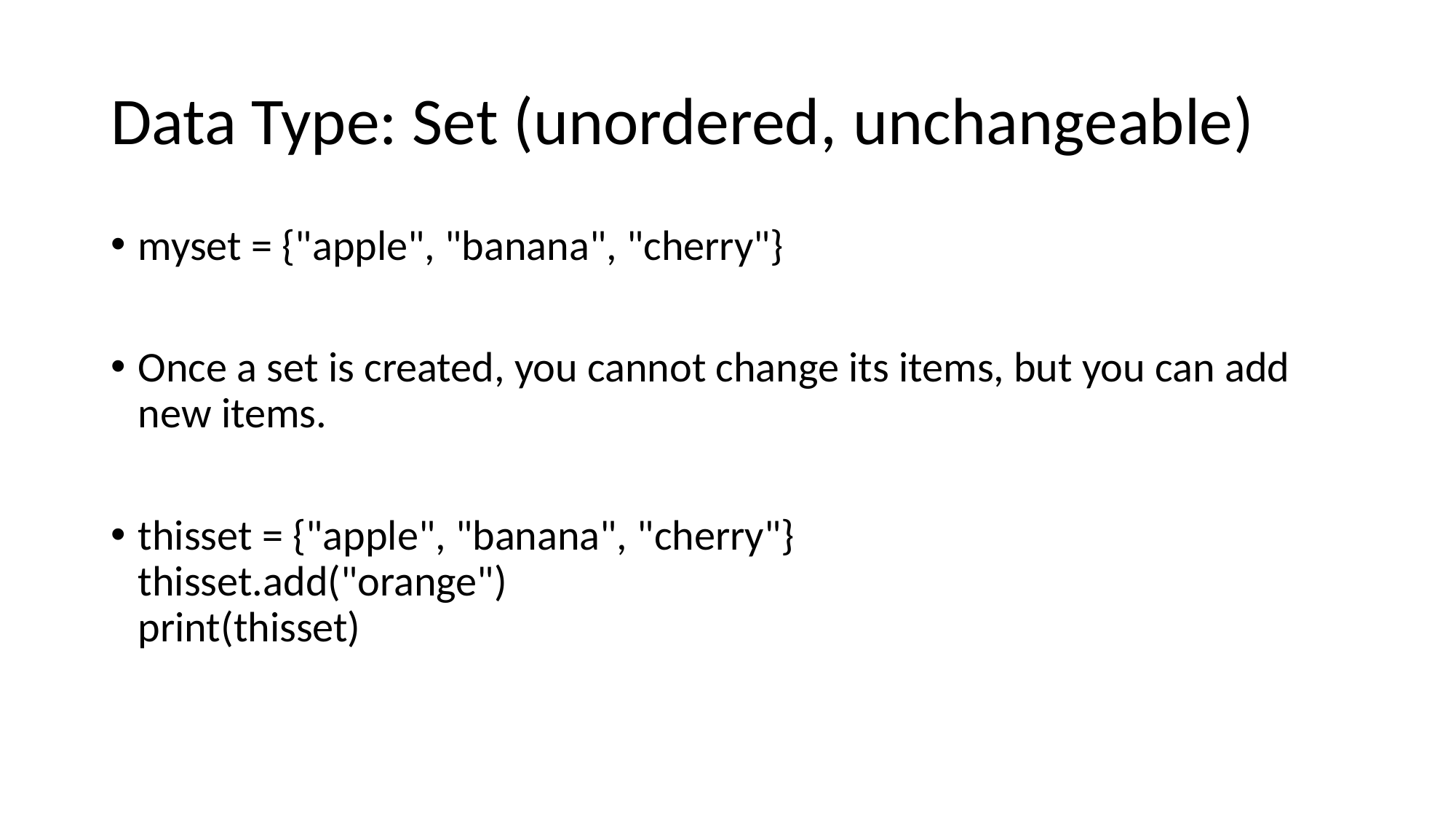

# Data Type: Set (unordered, unchangeable)
myset = {"apple", "banana", "cherry"}

Once a set is created, you cannot change its items, but you can add new items.

thisset = {"apple", "banana", "cherry"}
thisset.add("orange")
print(thisset)